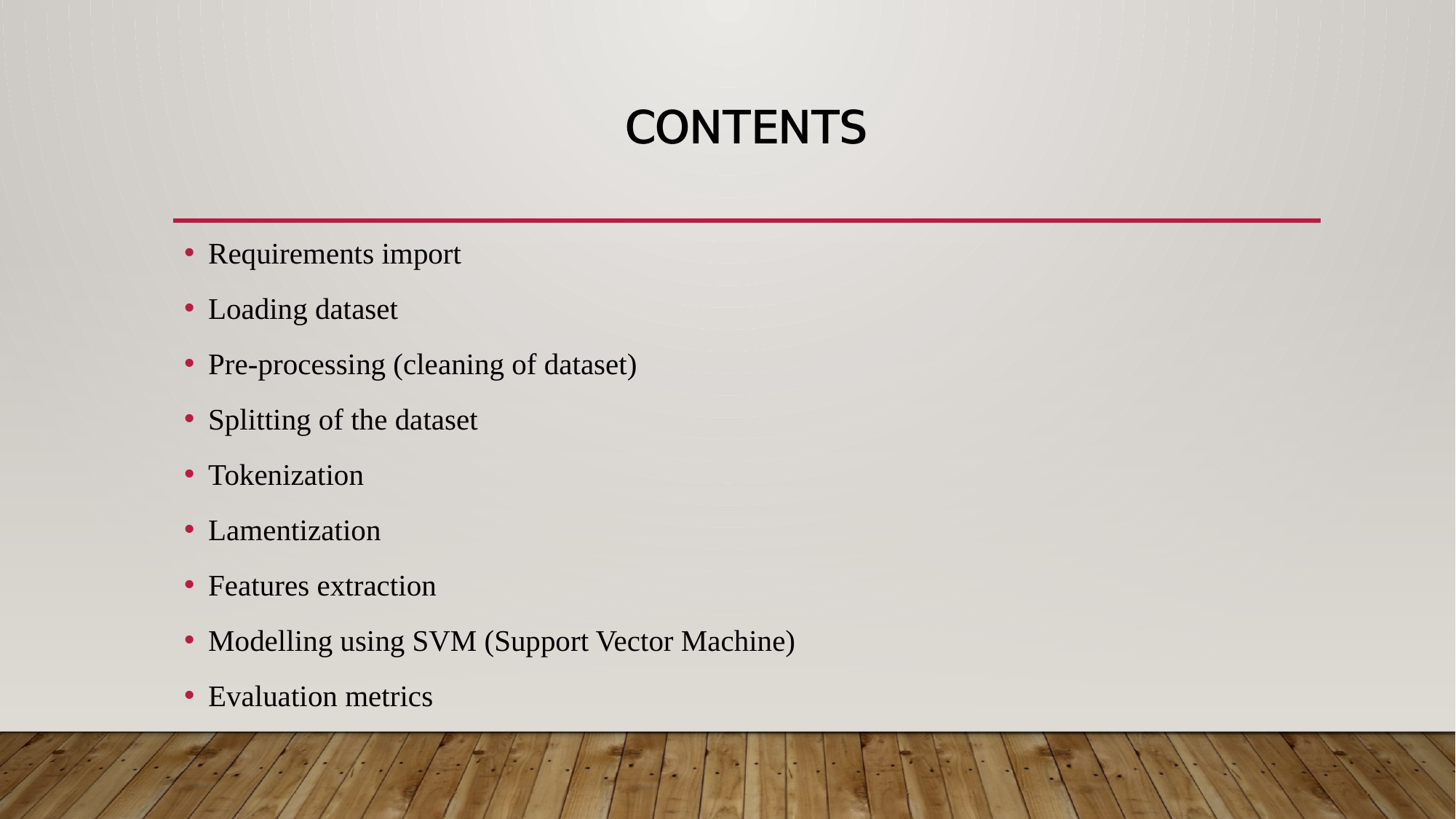

# Contents
Requirements import
Loading dataset
Pre-processing (cleaning of dataset)
Splitting of the dataset
Tokenization
Lamentization
Features extraction
Modelling using SVM (Support Vector Machine)
Evaluation metrics